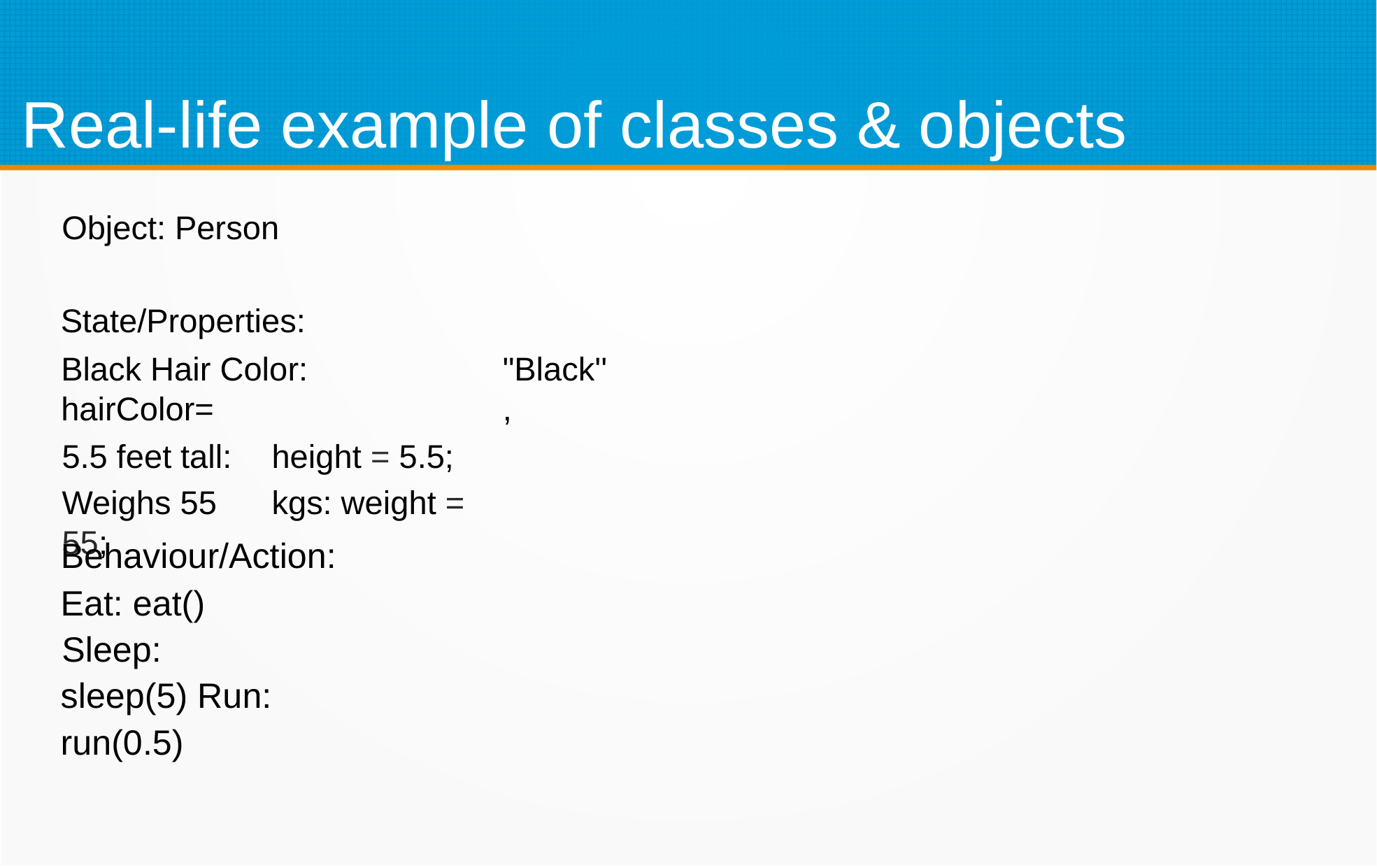

# Real-life example of classes & objects
Object: Person
State/Properties:
Black Hair Color:	hairColor=
5.5 feet tall:	height = 5.5;
Weighs 55	kgs: weight = 55;
"Black'',
Behaviour/Action: Eat: eat()
Sleep: sleep(5) Run: run(0.5)